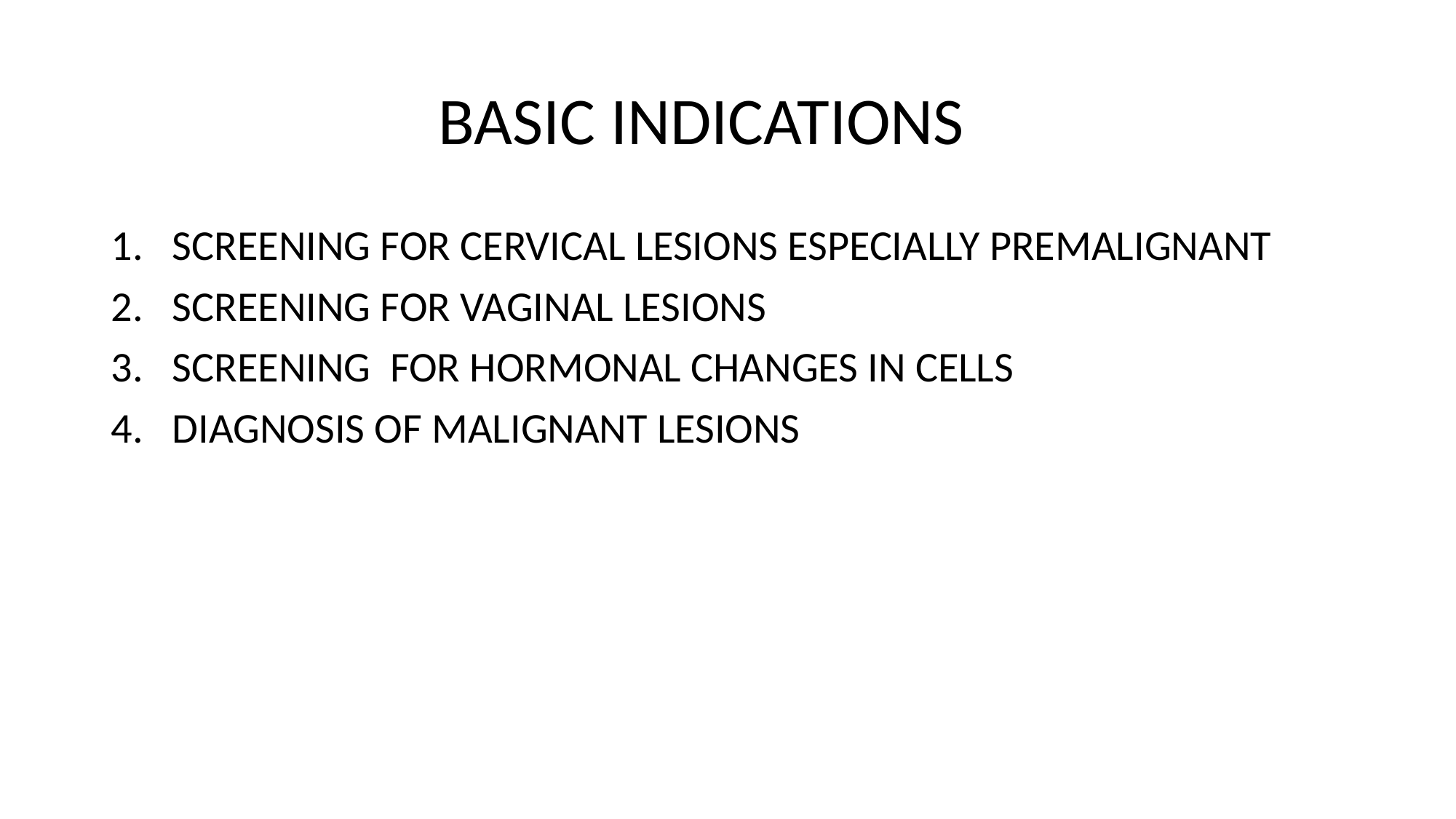

# BASIC INDICATIONS
SCREENING FOR CERVICAL LESIONS ESPECIALLY PREMALIGNANT
SCREENING FOR VAGINAL LESIONS
SCREENING  FOR HORMONAL CHANGES IN CELLS
DIAGNOSIS OF MALIGNANT LESIONS